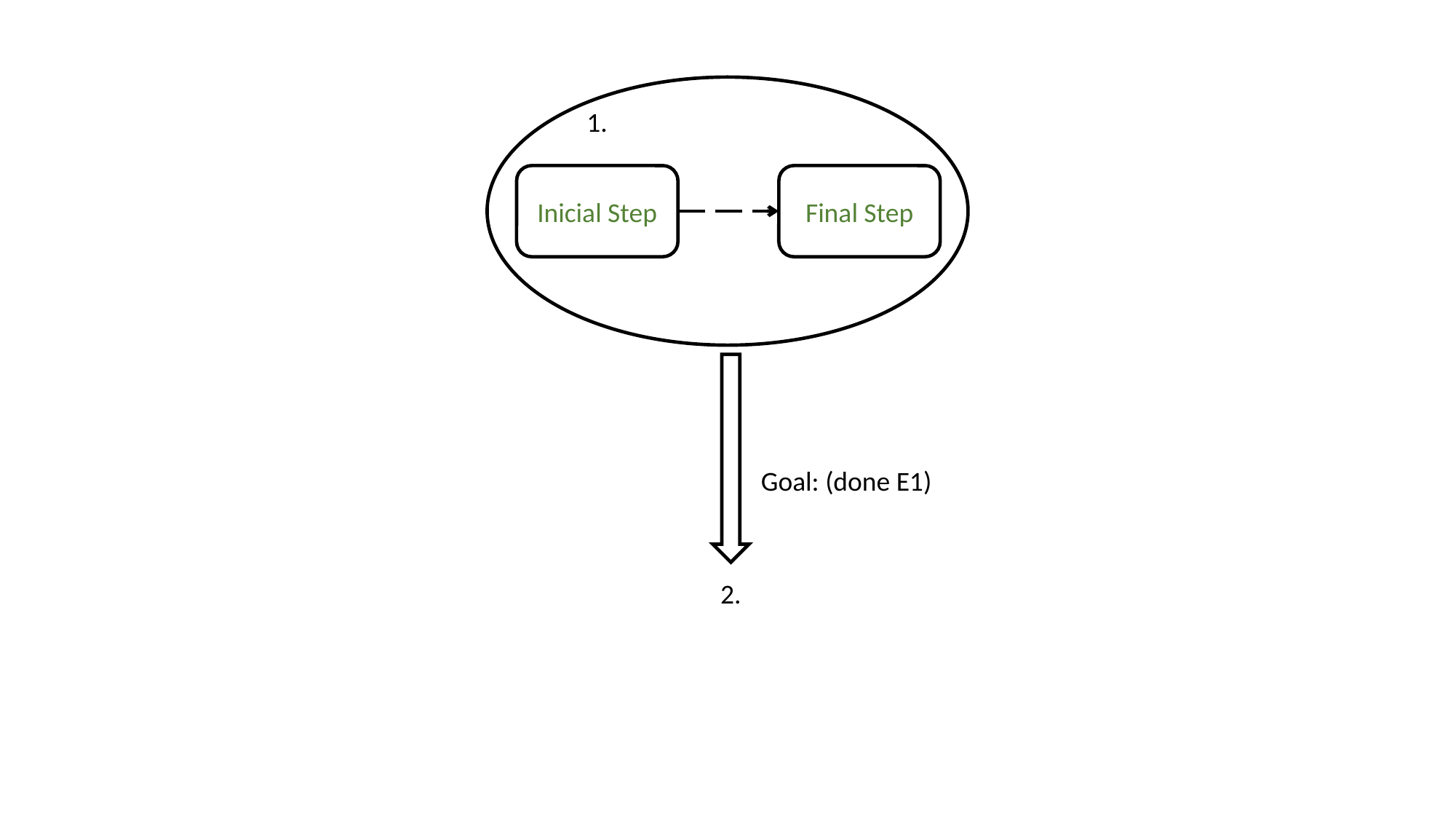

1.
Inicial Step
Final Step

Goal: (done E1)
2.